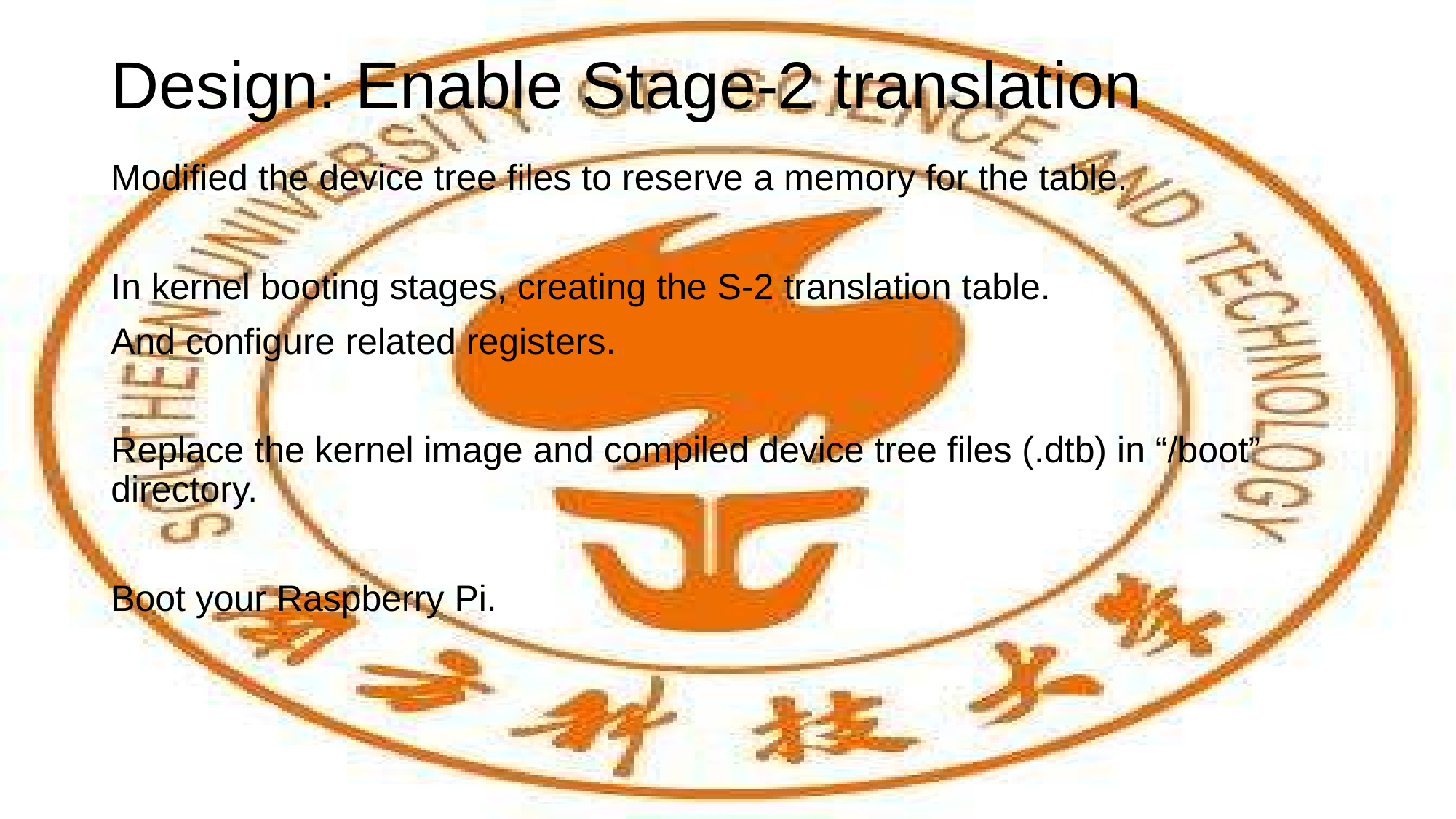

# Design: Enable Stage-2 translation
Modified the device tree files to reserve a memory for the table.

In kernel booting stages, creating the S-2 translation table.
And configure related registers.

Replace the kernel image and compiled device tree files (.dtb) in “/boot” directory.

Boot your Raspberry Pi.